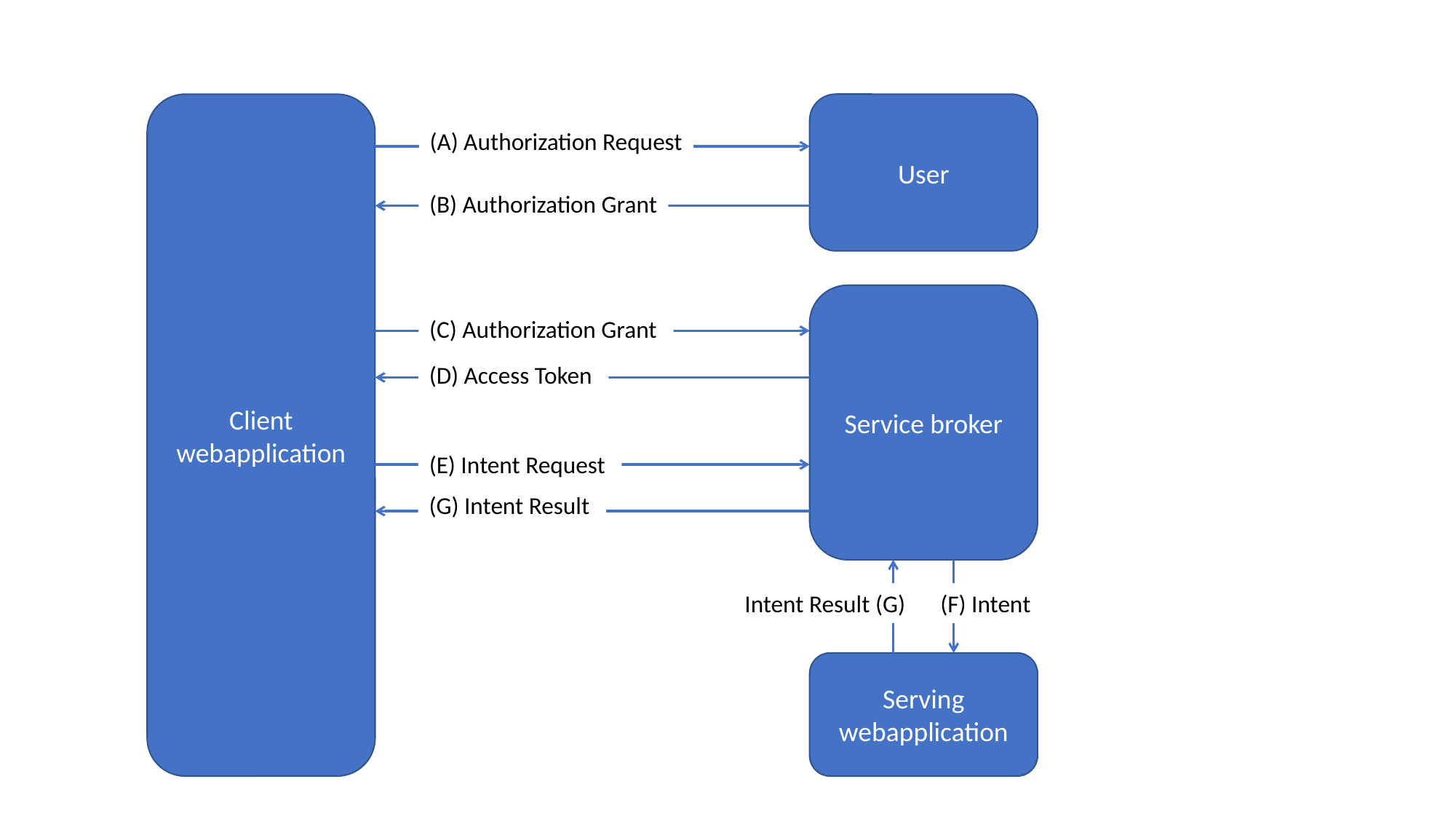

User
Client webapplication
(A) Authorization Request
(B) Authorization Grant
Service broker
(C) Authorization Grant
(D) Access Token
(E) Intent Request
(G) Intent Result
Intent Result (G)
(F) Intent
Serving webapplication